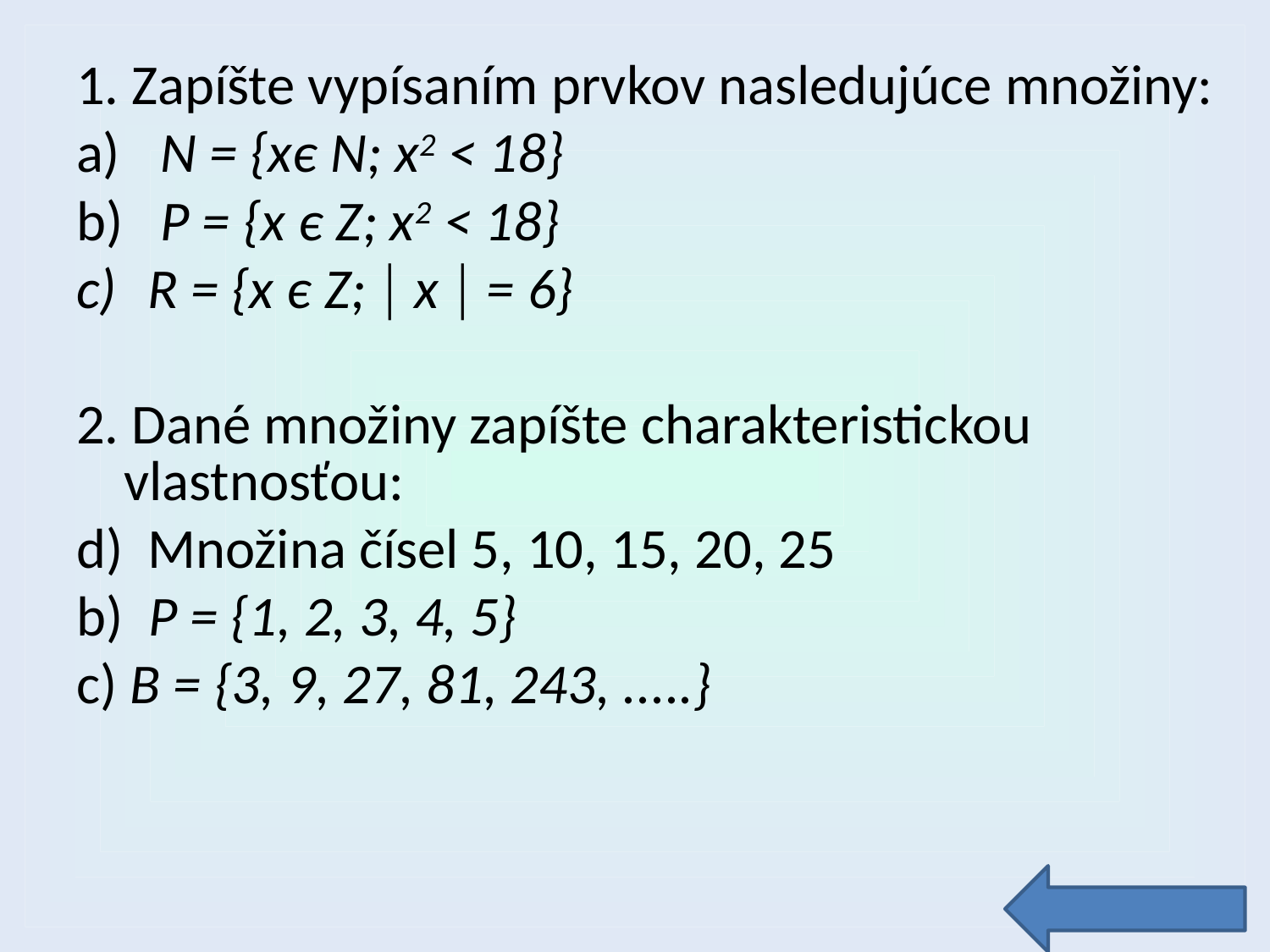

1. Zapíšte vypísaním prvkov nasledujúce množiny:
 N = {xє N; x2 < 18}
 P = {x є Z; x2 < 18}
R = {x є Z; | x | = 6}

2. Dané množiny zapíšte charakteristickou vlastnosťou:
Množina čísel 5, 10, 15, 20, 25
b)  P = {1, 2, 3, 4, 5}
c) B = {3, 9, 27, 81, 243, .....}